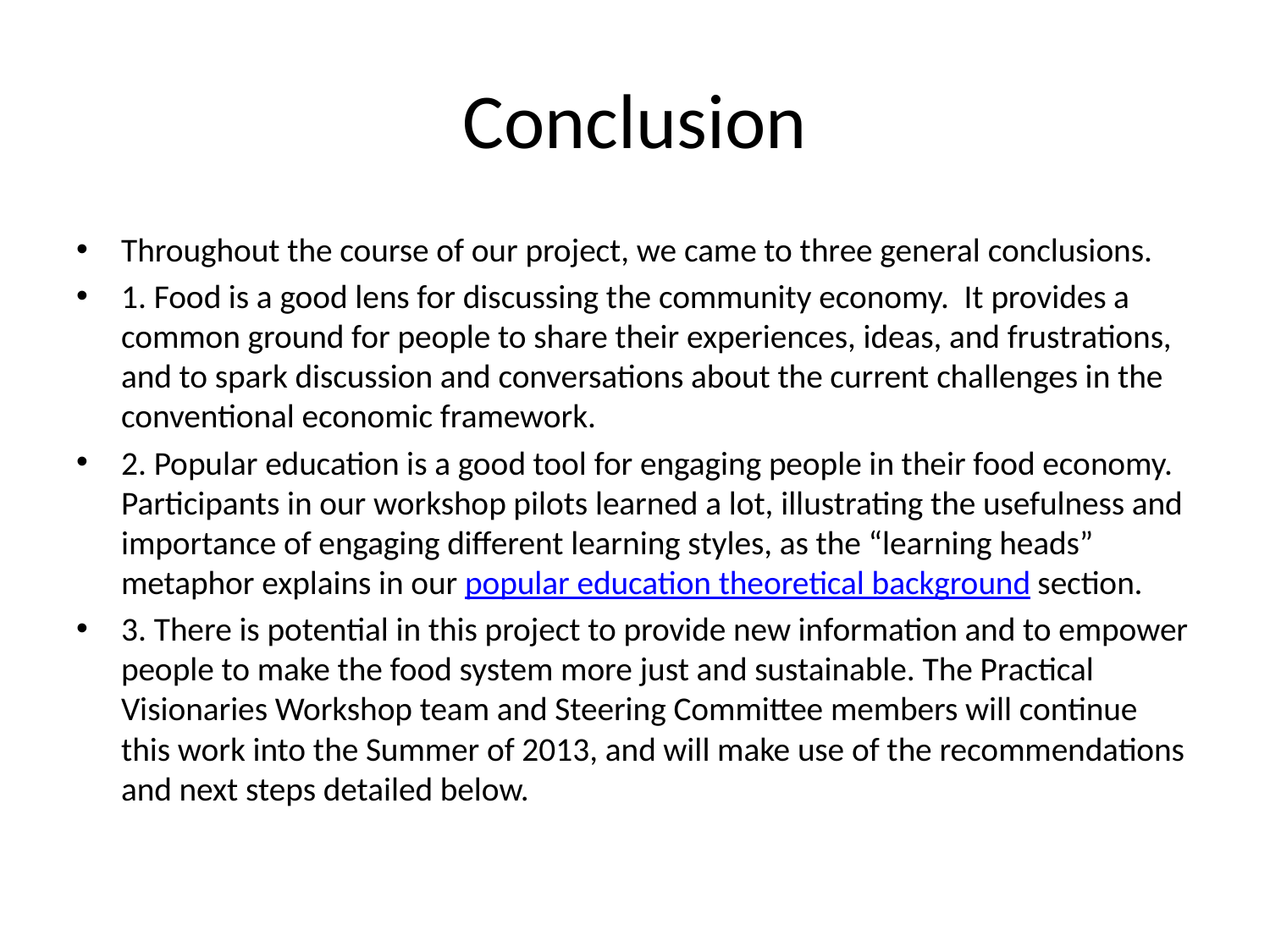

# Conclusion
Throughout the course of our project, we came to three general conclusions.
1. Food is a good lens for discussing the community economy.  It provides a common ground for people to share their experiences, ideas, and frustrations, and to spark discussion and conversations about the current challenges in the conventional economic framework.
2. Popular education is a good tool for engaging people in their food economy.  Participants in our workshop pilots learned a lot, illustrating the usefulness and importance of engaging different learning styles, as the “learning heads” metaphor explains in our popular education theoretical background section.
3. There is potential in this project to provide new information and to empower people to make the food system more just and sustainable. The Practical Visionaries Workshop team and Steering Committee members will continue this work into the Summer of 2013, and will make use of the recommendations and next steps detailed below.